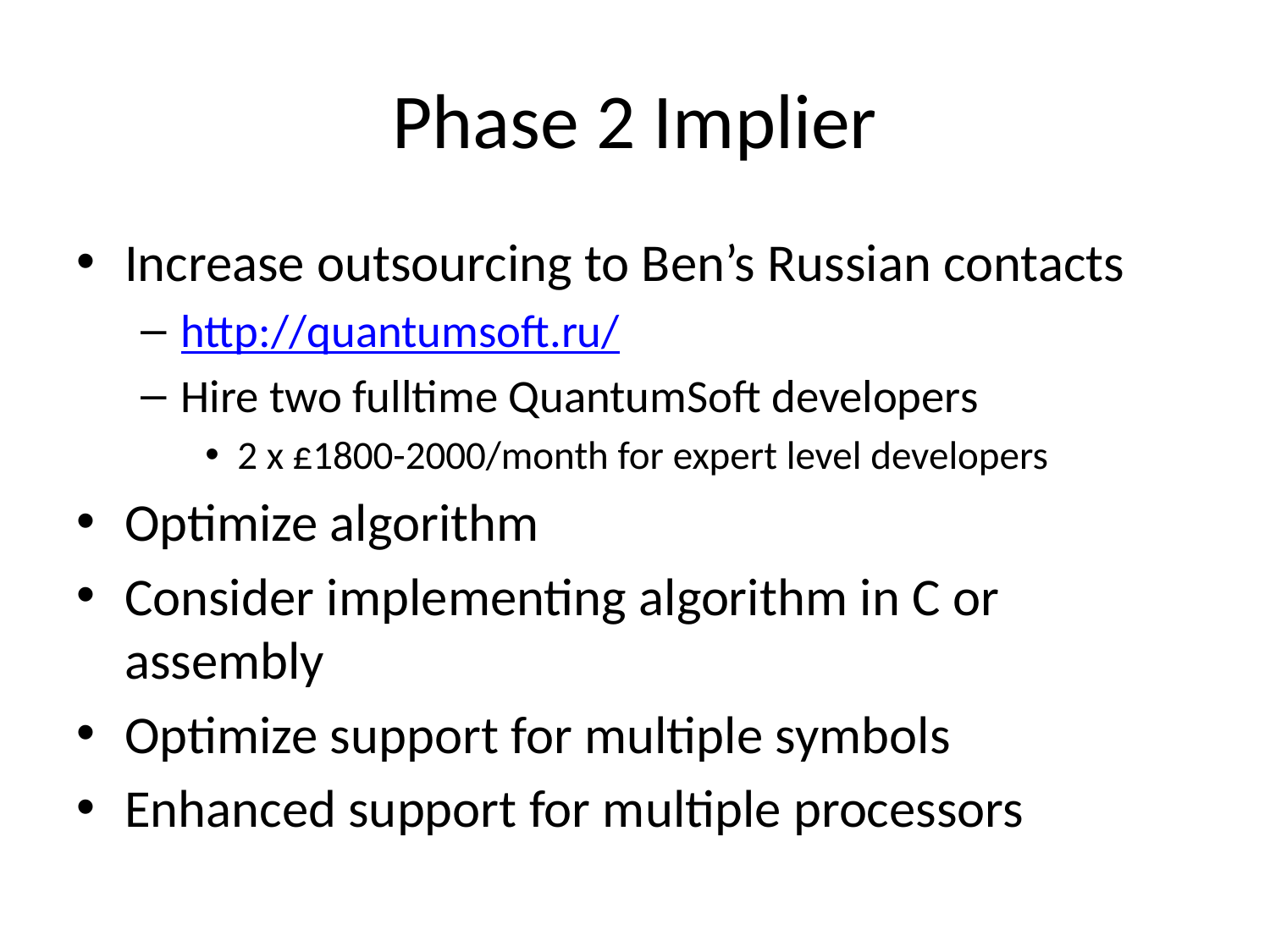

# Phase 2 Implier
Increase outsourcing to Ben’s Russian contacts
http://quantumsoft.ru/
Hire two fulltime QuantumSoft developers
2 x £1800-2000/month for expert level developers
Optimize algorithm
Consider implementing algorithm in C or assembly
Optimize support for multiple symbols
Enhanced support for multiple processors